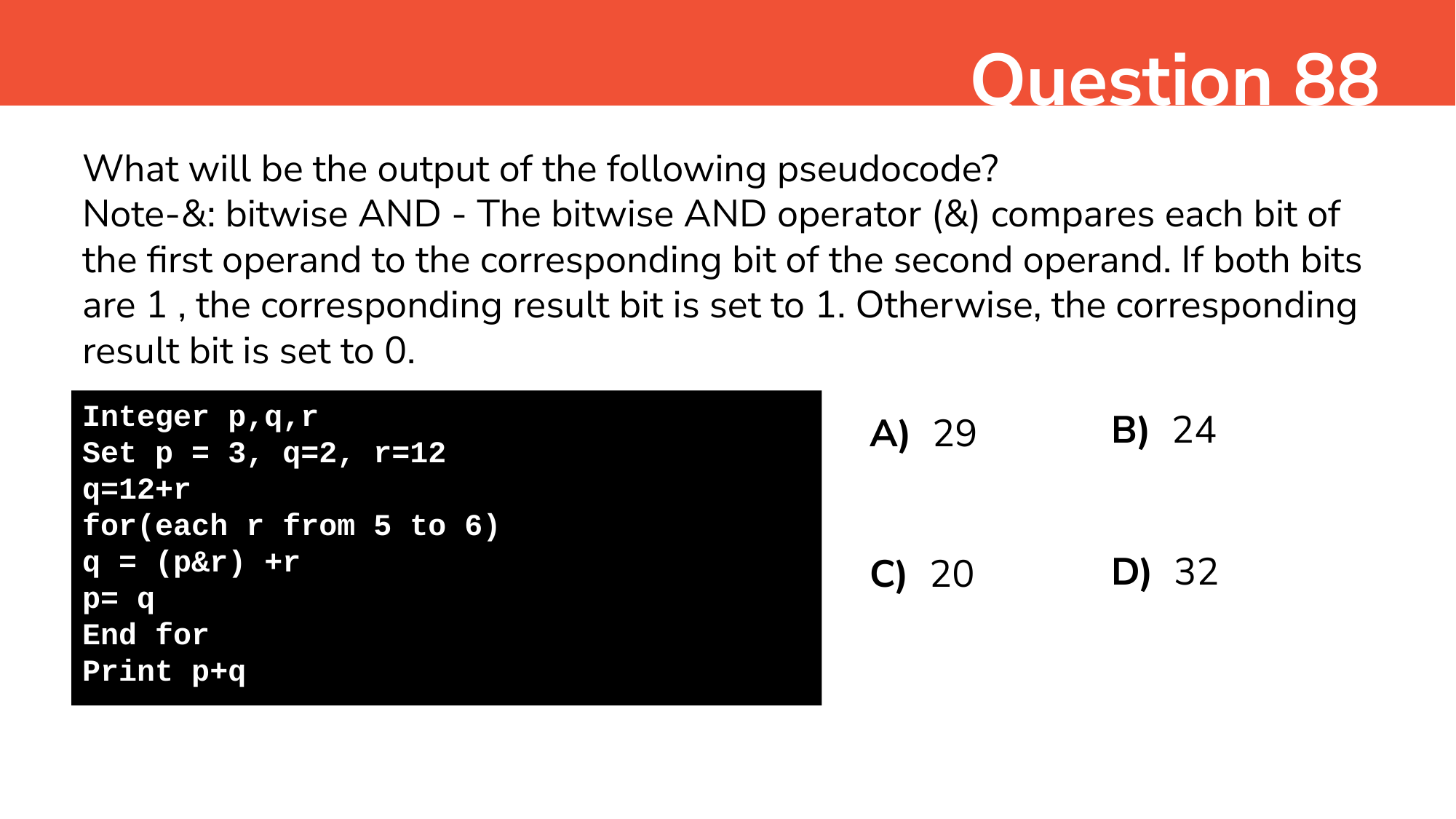

Question 88
What will be the output of the following pseudocode?
Note-&: bitwise AND - The bitwise AND operator (&) compares each bit of the first operand to the corresponding bit of the second operand. If both bits are 1 , the corresponding result bit is set to 1. Otherwise, the corresponding result bit is set to 0.
B)  24
A)  29
Integer p,q,r
Set p = 3, q=2, r=12
q=12+r
for(each r from 5 to 6)
q = (p&r) +r
p= q
End for
Print p+q
D)  32
C)  20